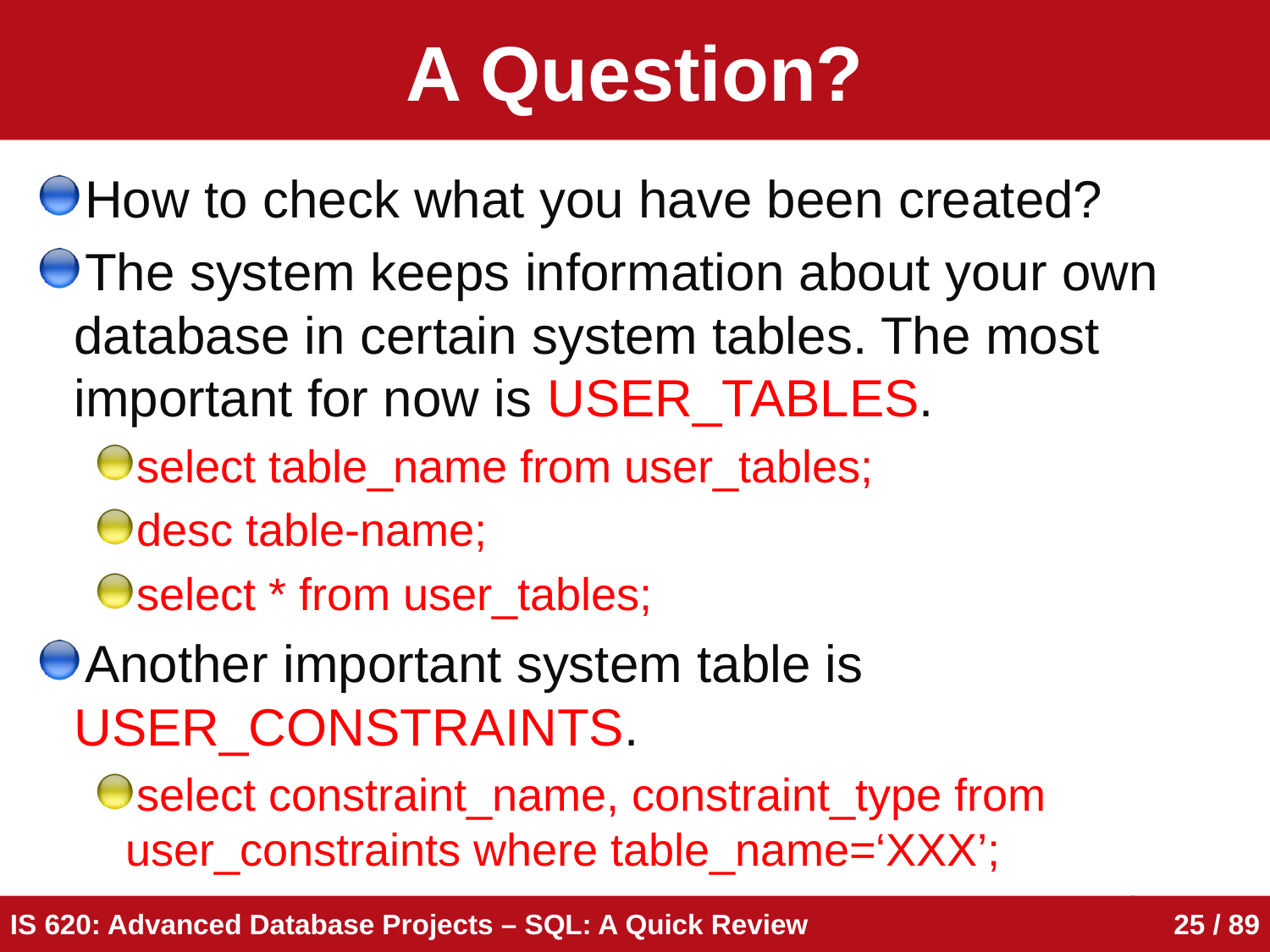

# A Question?
How to check what you have been created?
The system keeps information about your own database in certain system tables. The most important for now is USER_TABLES.
select table_name from user_tables;
desc table-name;
select * from user_tables;
Another important system table is USER_CONSTRAINTS.
select constraint_name, constraint_type from user_constraints where table_name=‘XXX’;